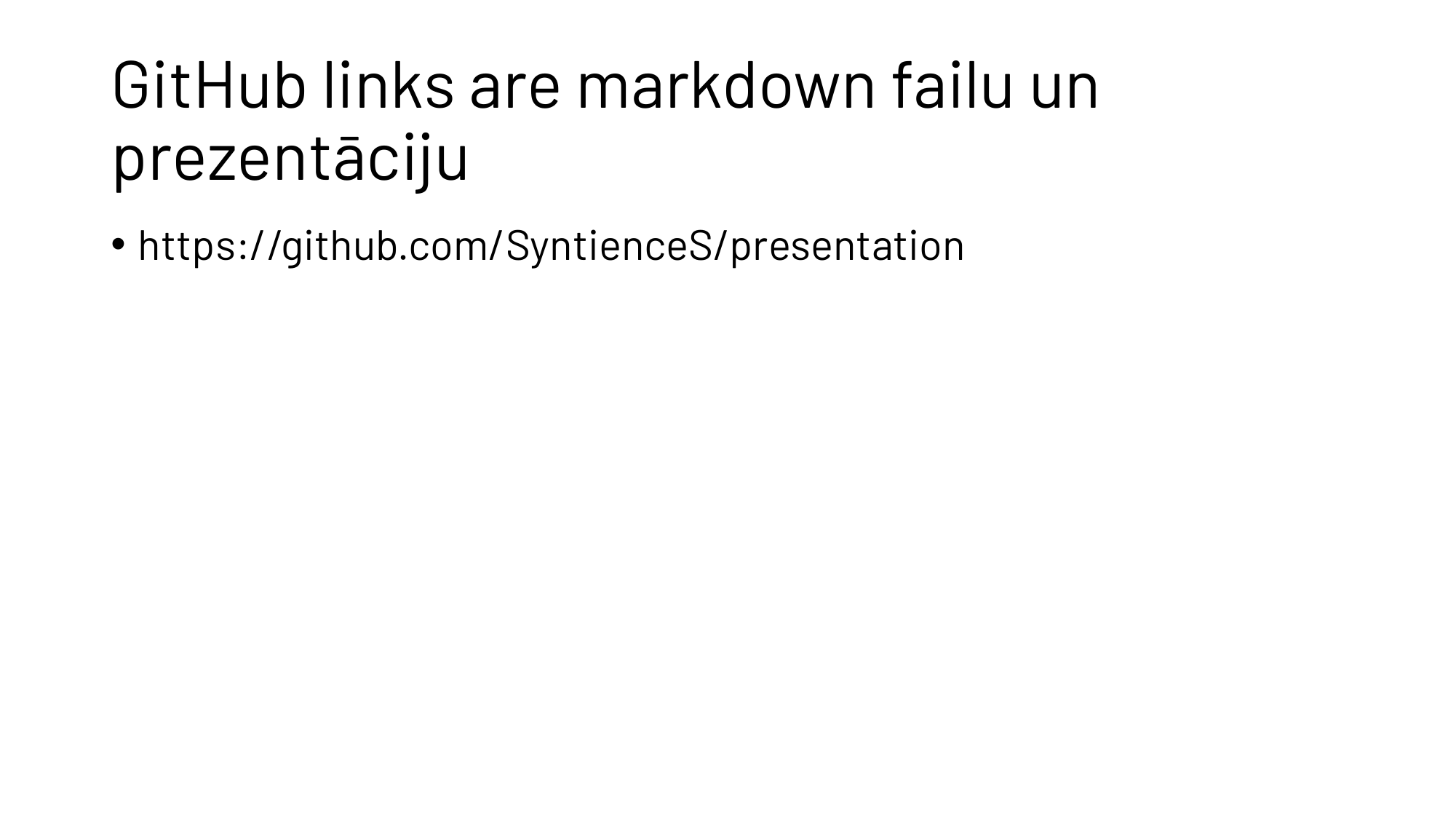

# GitHub links are markdown failu un prezentāciju
https://github.com/SyntienceS/presentation